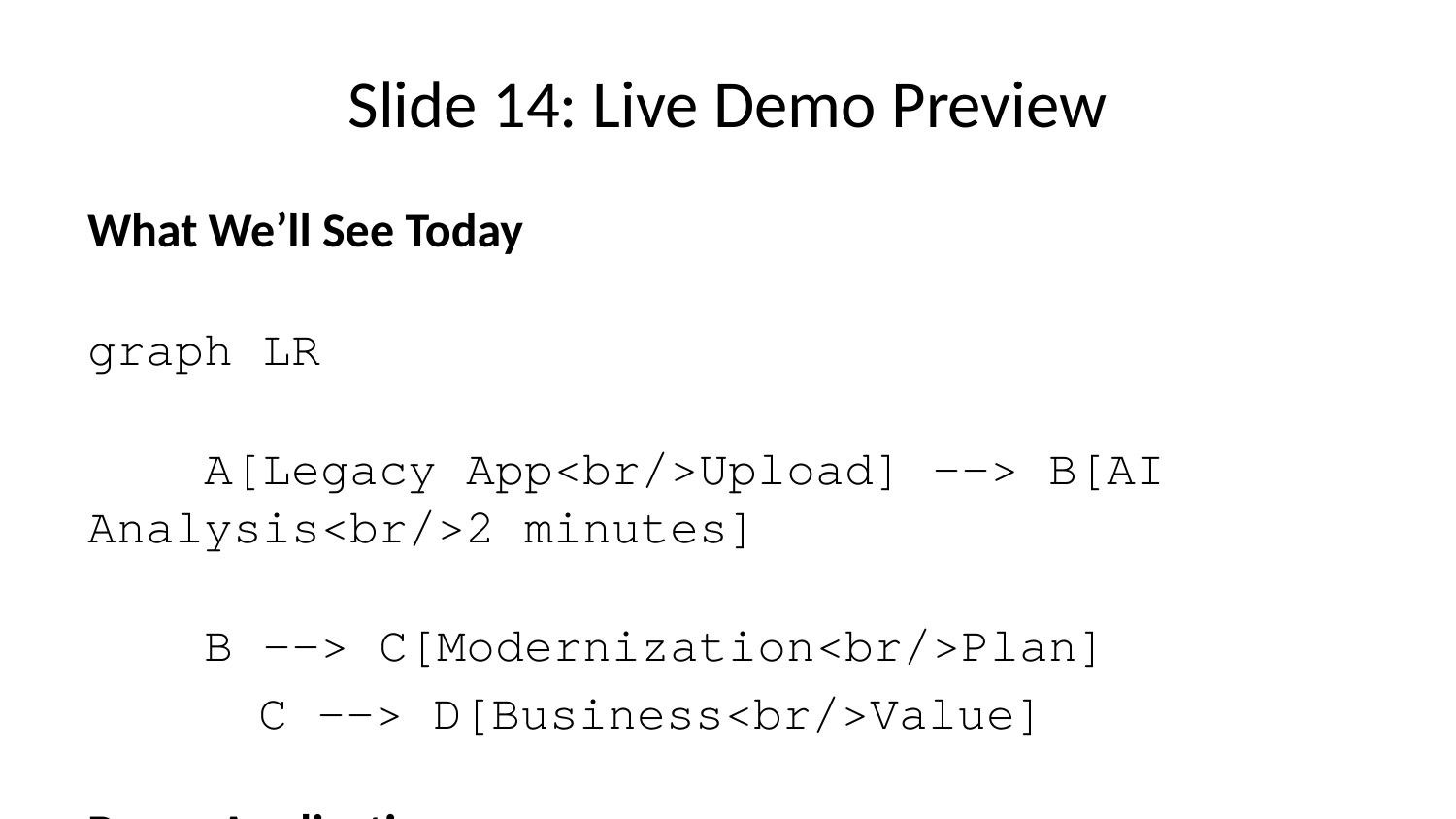

# Slide 14: Live Demo Preview
What We’ll See Today
graph LR
    A[Legacy App<br/>Upload] --> B[AI Analysis<br/>2 minutes]
    B --> C[Modernization<br/>Plan]
    C --> D[Business<br/>Value]
Demo Application
Type: Java Spring Boot Monolith
Complexity: Medium (typical enterprise app)
Goal: Kubernetes readiness assessment
Let’s see AI-powered modernisation in action!